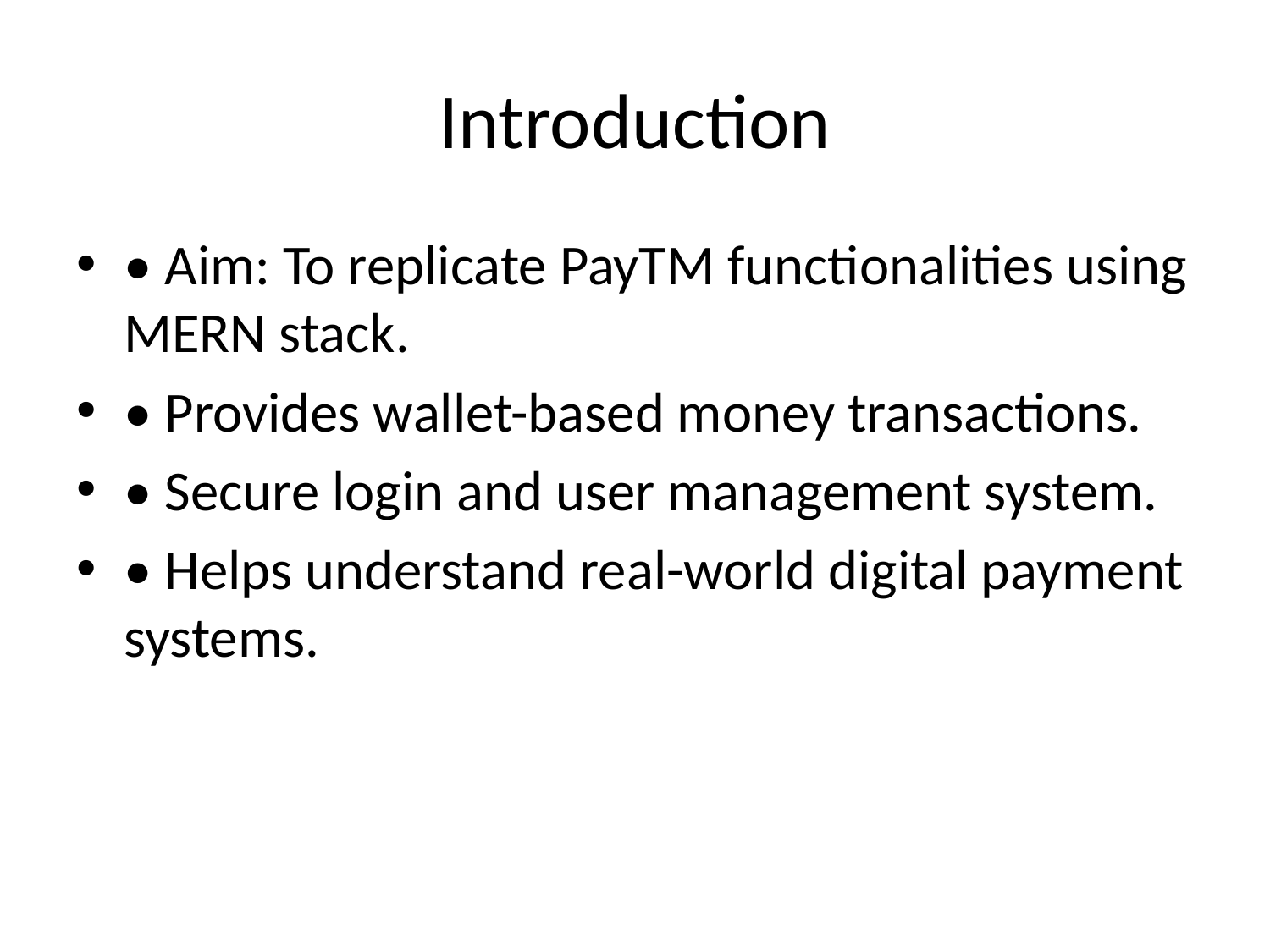

# Introduction
• Aim: To replicate PayTM functionalities using MERN stack.
• Provides wallet-based money transactions.
• Secure login and user management system.
• Helps understand real-world digital payment systems.